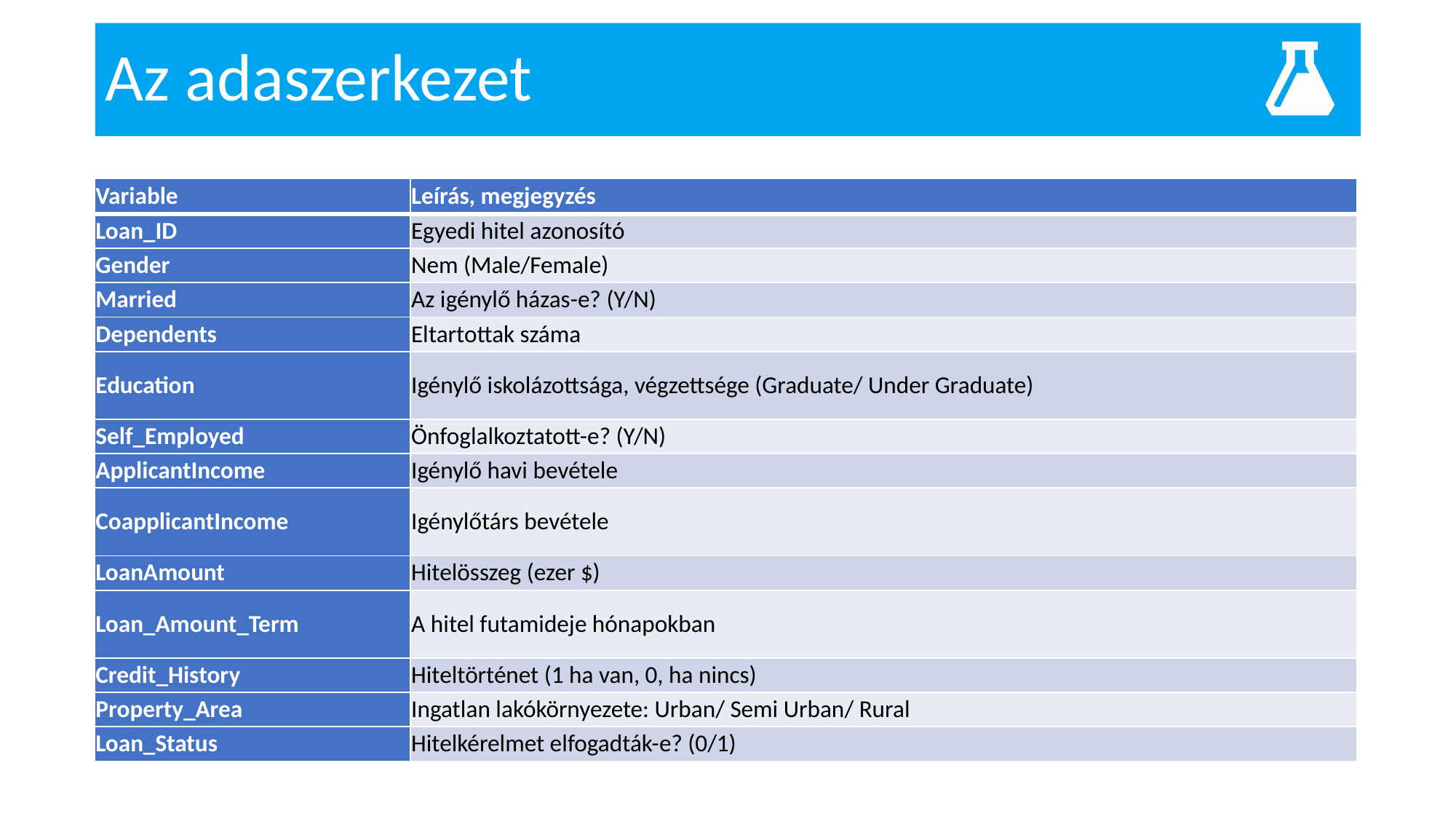

# Az adaszerkezet
| Variable | Leírás, megjegyzés |
| --- | --- |
| Loan\_ID | Egyedi hitel azonosító |
| Gender | Nem (Male/Female) |
| Married | Az igénylő házas-e? (Y/N) |
| Dependents | Eltartottak száma |
| Education | Igénylő iskolázottsága, végzettsége (Graduate/ Under Graduate) |
| Self\_Employed | Önfoglalkoztatott-e? (Y/N) |
| ApplicantIncome | Igénylő havi bevétele |
| CoapplicantIncome | Igénylőtárs bevétele |
| LoanAmount | Hitelösszeg (ezer $) |
| Loan\_Amount\_Term | A hitel futamideje hónapokban |
| Credit\_History | Hiteltörténet (1 ha van, 0, ha nincs) |
| Property\_Area | Ingatlan lakókörnyezete: Urban/ Semi Urban/ Rural |
| Loan\_Status | Hitelkérelmet elfogadták-e? (0/1) |